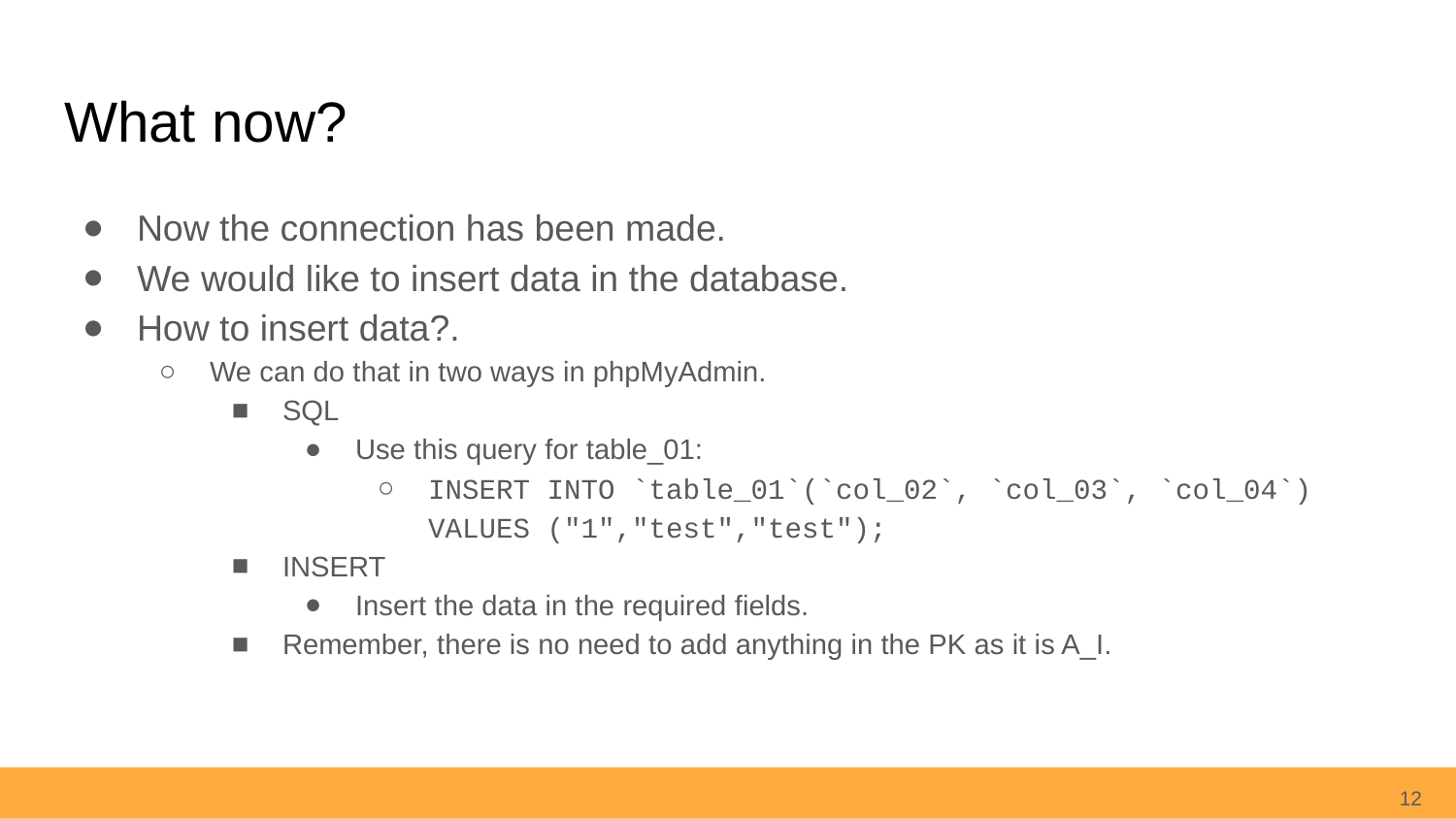

# What now?
Now the connection has been made.
We would like to insert data in the database.
How to insert data?.
We can do that in two ways in phpMyAdmin.
SQL
Use this query for table_01:
INSERT INTO `table_01`(`col_02`, `col_03`, `col_04`) VALUES ("1","test","test");
INSERT
Insert the data in the required fields.
Remember, there is no need to add anything in the PK as it is A_I.
12